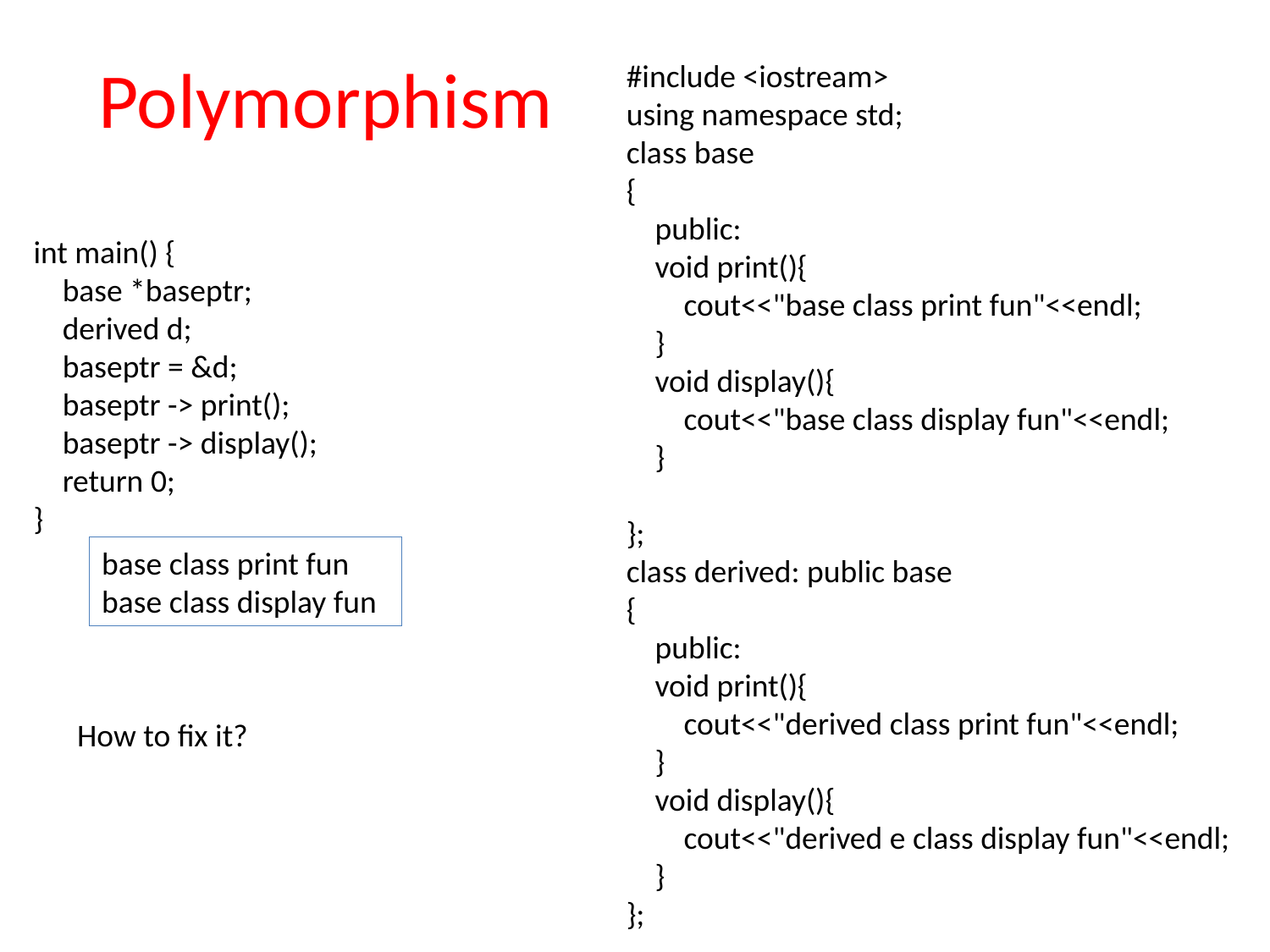

#include <iostream>
using namespace std;
class base
{
    public:
    void print(){
        cout<<"base class print fun"<<endl;
    }
    void display(){
        cout<<"base class display fun"<<endl;
    }

};
class derived: public base
{
    public:
    void print(){
        cout<<"derived class print fun"<<endl;
    }
    void display(){
        cout<<"derived e class display fun"<<endl;
    }
};
# Polymorphism
int main() {
    base *baseptr;
    derived d;
    baseptr = &d;
    baseptr -> print();
    baseptr -> display();
    return 0;
}
base class print fun
base class display fun
How to fix it?